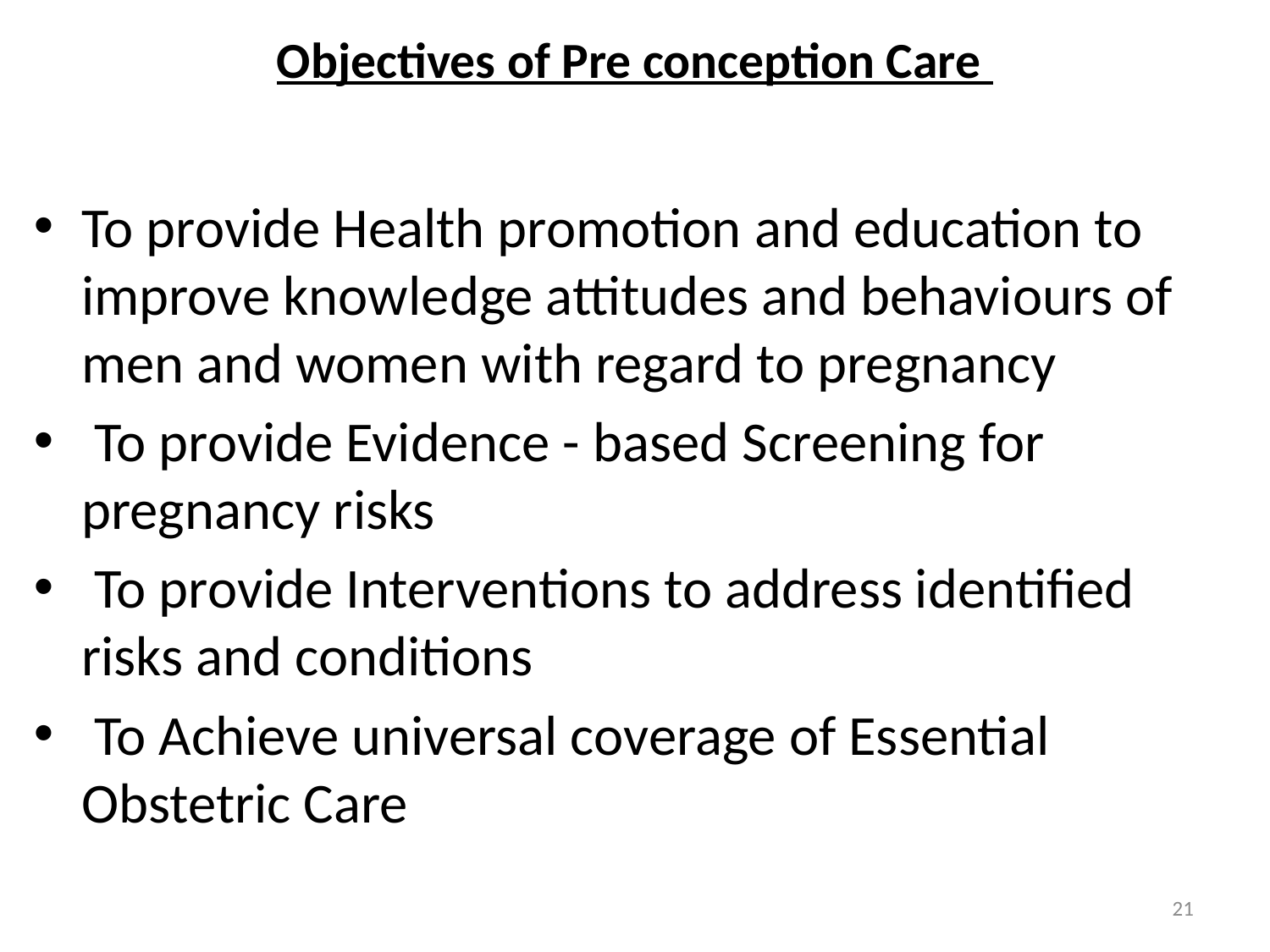

# Objectives of Pre conception Care

To provide Health promotion and education to improve knowledge attitudes and behaviours of men and women with regard to pregnancy
 To provide Evidence - based Screening for pregnancy risks
 To provide Interventions to address identified risks and conditions
 To Achieve universal coverage of Essential Obstetric Care

21